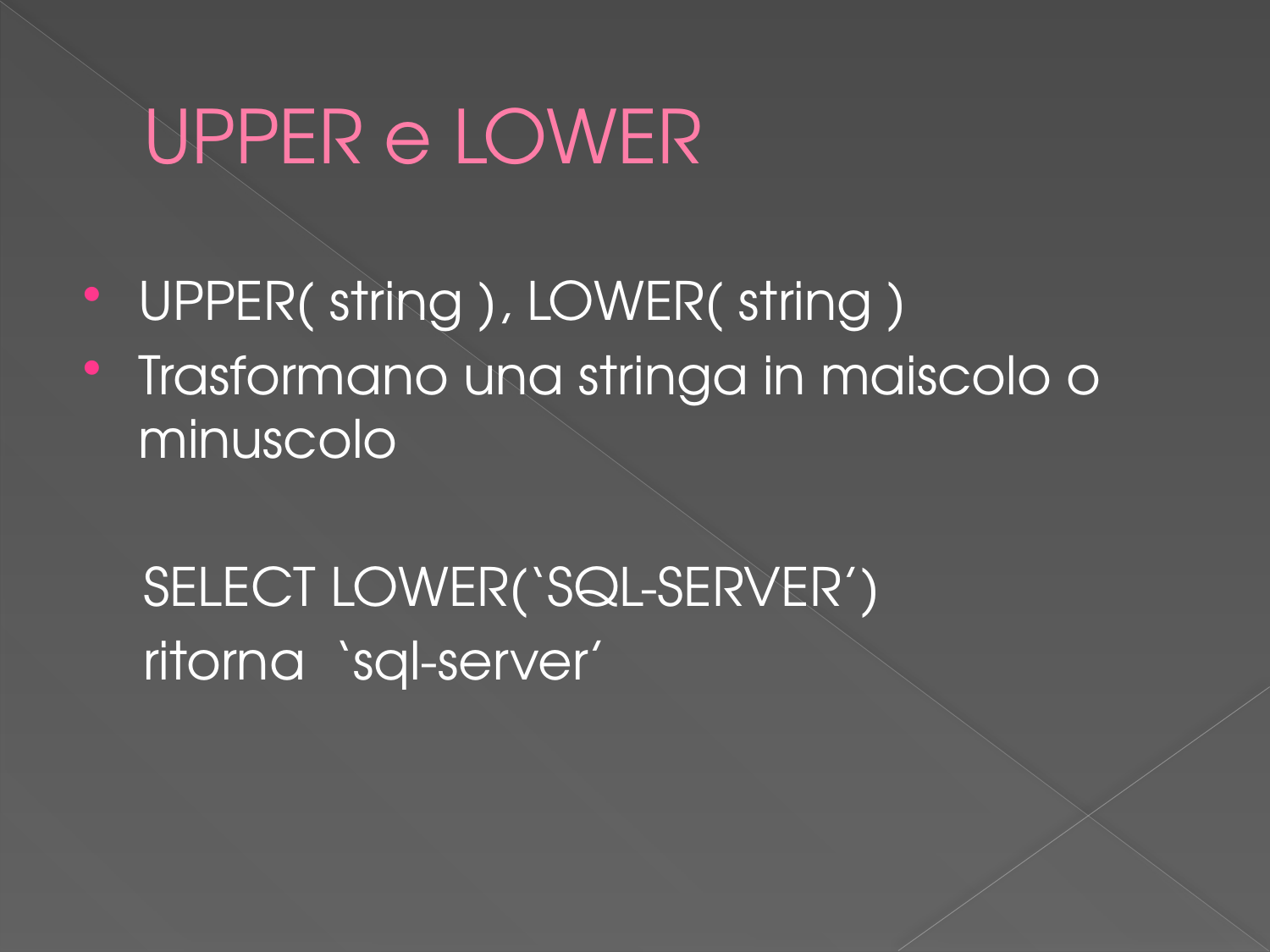

# UPPER e LOWER
UPPER( string ), LOWER( string )
Trasformano una stringa in maiscolo o minuscolo

    SELECT LOWER(‘SQL-SERVER’)
    ritorna  ‘sql-server’